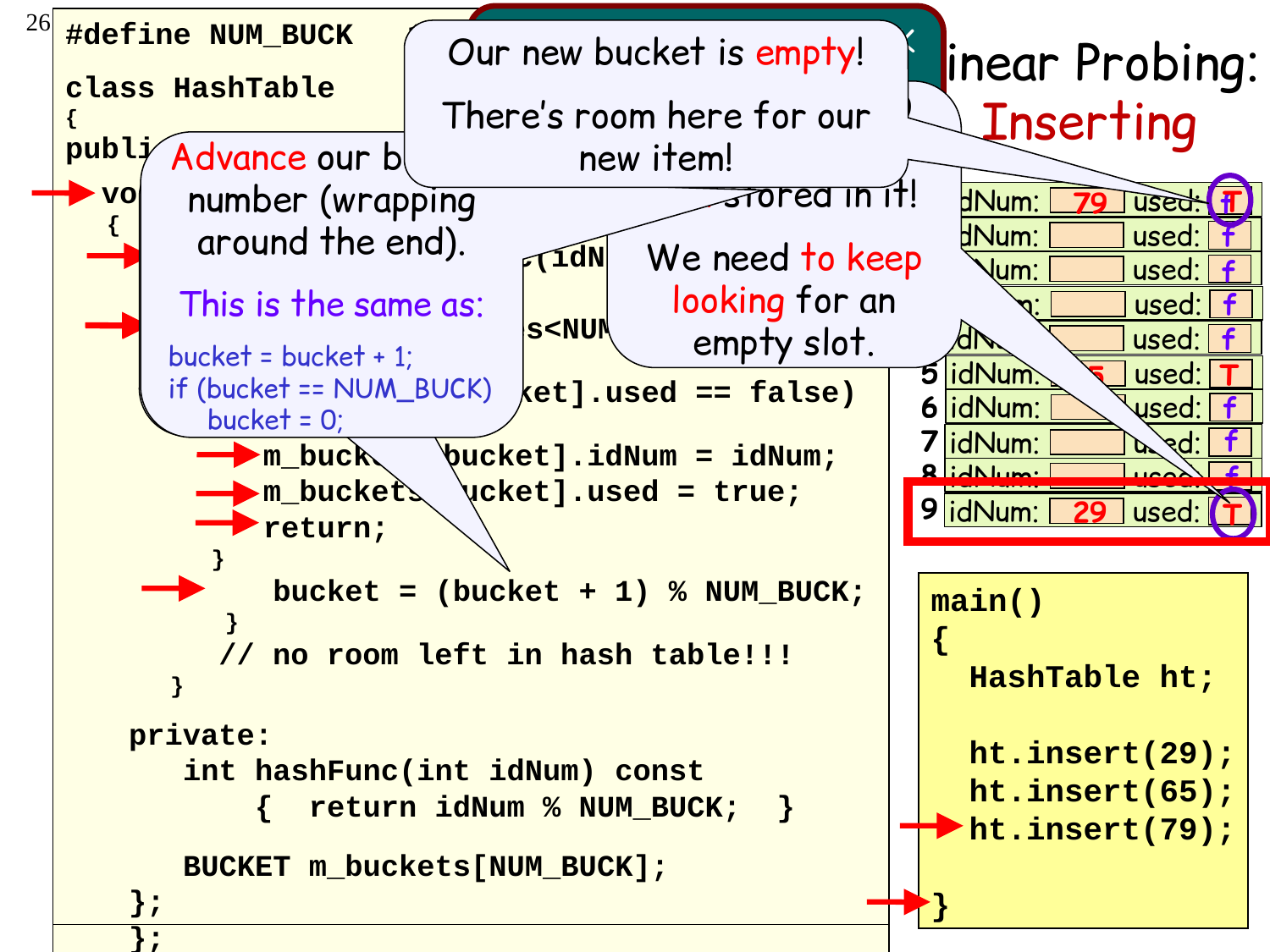

26

#define NUM_BUCK	10

class HashTable
{
public:

  void insert(int idNum)
   {
     int bucket = hashFunc(idNum);

     for (int tries=0;tries<NUM_BUCK;tries++)
       {
        if (m_buckets[bucket].used == false)
           {
           m_buckets[bucket].idNum = idNum;
           m_buckets[bucket].used = true;
           return;
      }
        bucket = (bucket + 1) % NUM_BUCKETS;
       }
     // no room left in hash table!!!
   }

private:
   int hashFunc(int idNum) const
       {  return idNum % NUM_BUCKETS;  }

   BUCKET m_buckets[NUM_BUCKETS];
};
#define NUM_BUCK   10

class HashTable
{
public:

  void insert(int idNum)
   {
     int bucket = hashFunc(idNum);

     for (int tries=0;tries<NUM_BUCK;tries++)
       {
        if (m_buckets[bucket].used == false)
           {
           m_buckets[bucket].idNum = idNum;
           m_buckets[bucket].used = true;
           return;
      }
        bucket = (bucket + 1) % NUM_BUCK;
       }
     // no room left in hash table!!!
   }

private:
   int hashFunc(int idNum) const
       {  return idNum % NUM_BUCK;  }

   BUCKET m_buckets[NUM_BUCK];
};
Linear Probing:
Inserting
bucket = 79  % NUM_BUCK
Our new bucket is empty!
There’s room here for our new item!
bucket = 79  % 10
Ack! Bucket #9 already has an item stored in it!

We need to keep looking for an empty slot.
bucket = 9
79
Advance our bucket number (wrapping around the end).
This is the same as:
bucket = bucket + 1;
if (bucket == NUM_BUCK)
     bucket = 0;
0

bucket

bucket

9

idNum:           used:

idNum:           used:

idNum:           used:

idNum:           used:

idNum:           used:

idNum:           used:

idNum:           used:

idNum:           used:

idNum:           used:

idNum:           used:

0
1
2
3
4
5
6
7
8
9
T
79
f

f
f

f
f

T
65
f

f
f

29

T

main()
{
  HashTable ht;

  ht.insert(29);
  ht.insert(65);
  ht.insert(79);

}